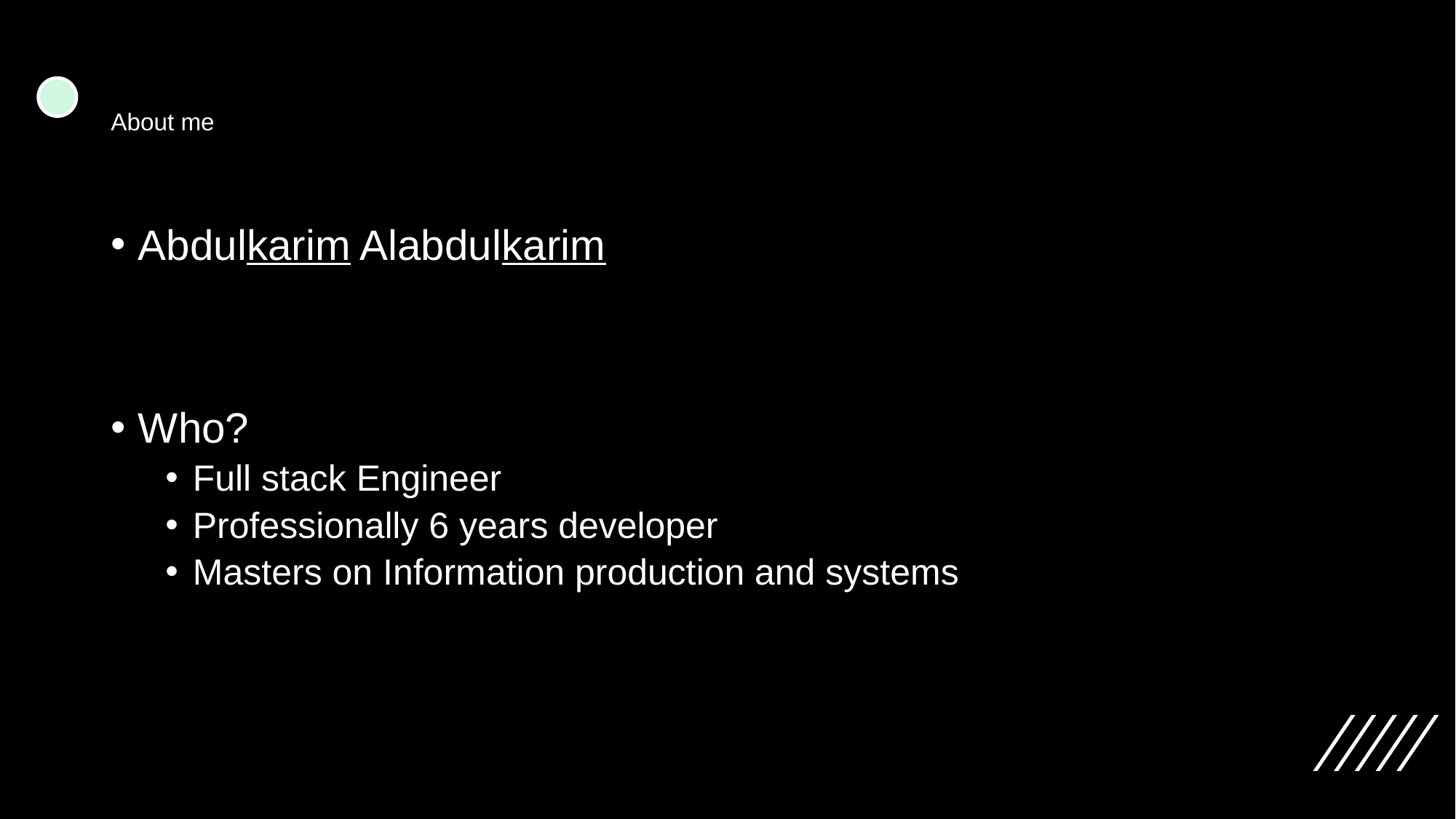

# About me
Abdulkarim Alabdulkarim

Who?
Full stack Engineer
Professionally 6 years developer
Masters on Information production and systems